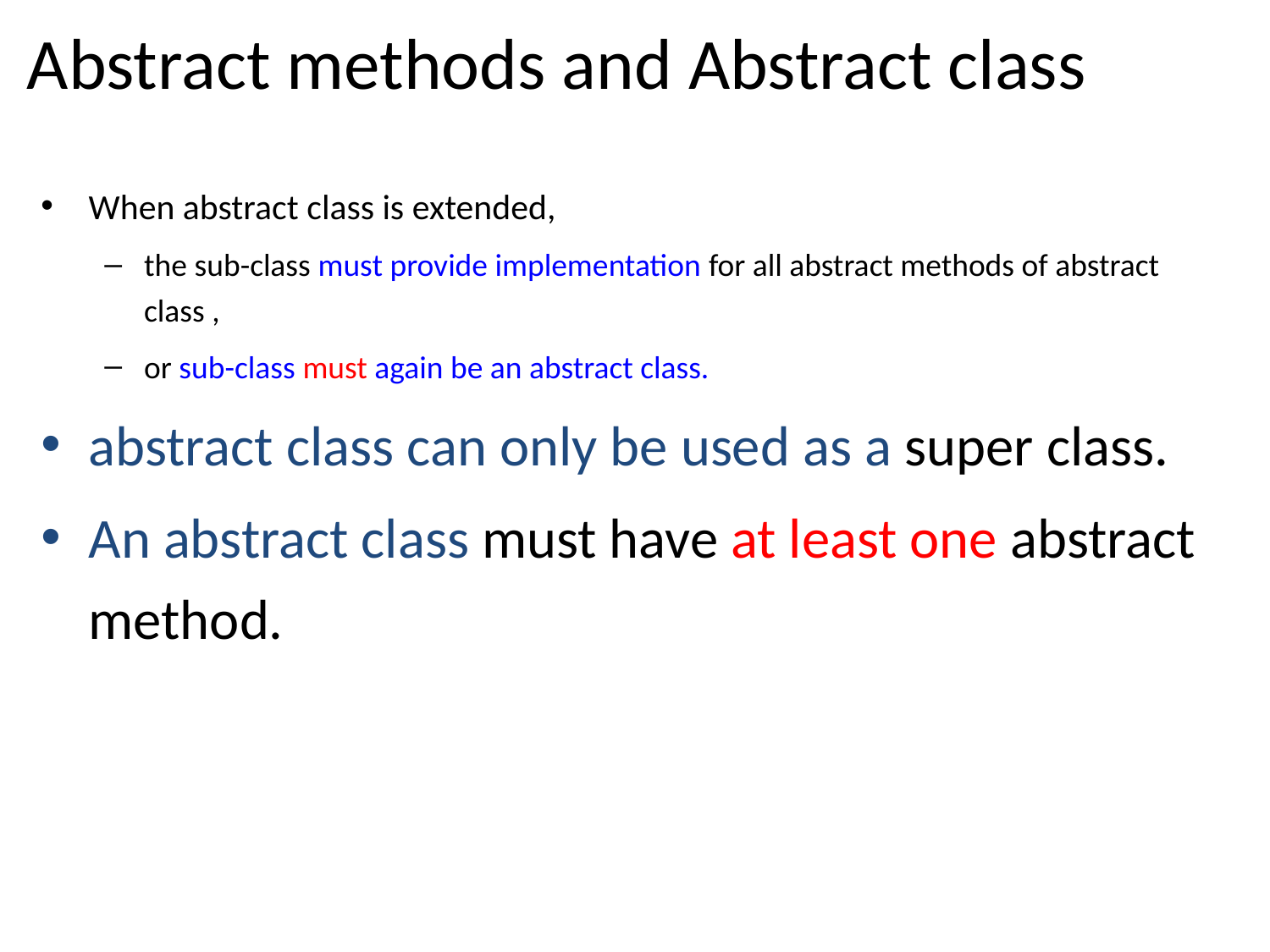

# Abstract methods and Abstract class
When abstract class is extended,
the sub-class must provide implementation for all abstract methods of abstract class ,
or sub-class must again be an abstract class.
abstract class can only be used as a super class.
An abstract class must have at least one abstract method.